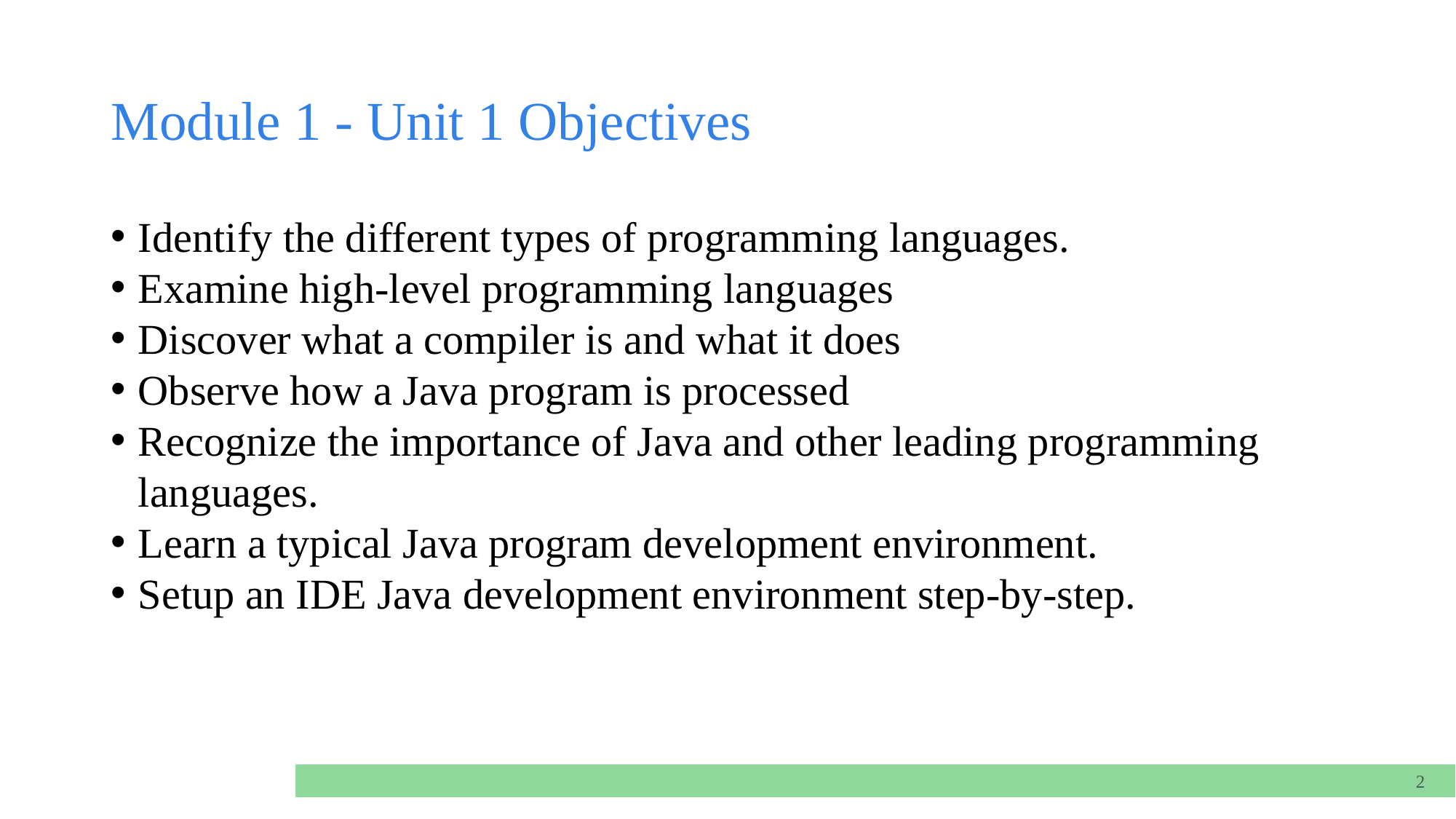

# Module 1 - Unit 1 Objectives
Identify the different types of programming languages.
Examine high-level programming languages
Discover what a compiler is and what it does
Observe how a Java program is processed
Recognize the importance of Java and other leading programming languages.
Learn a typical Java program development environment.
Setup an IDE Java development environment step-by-step.

2